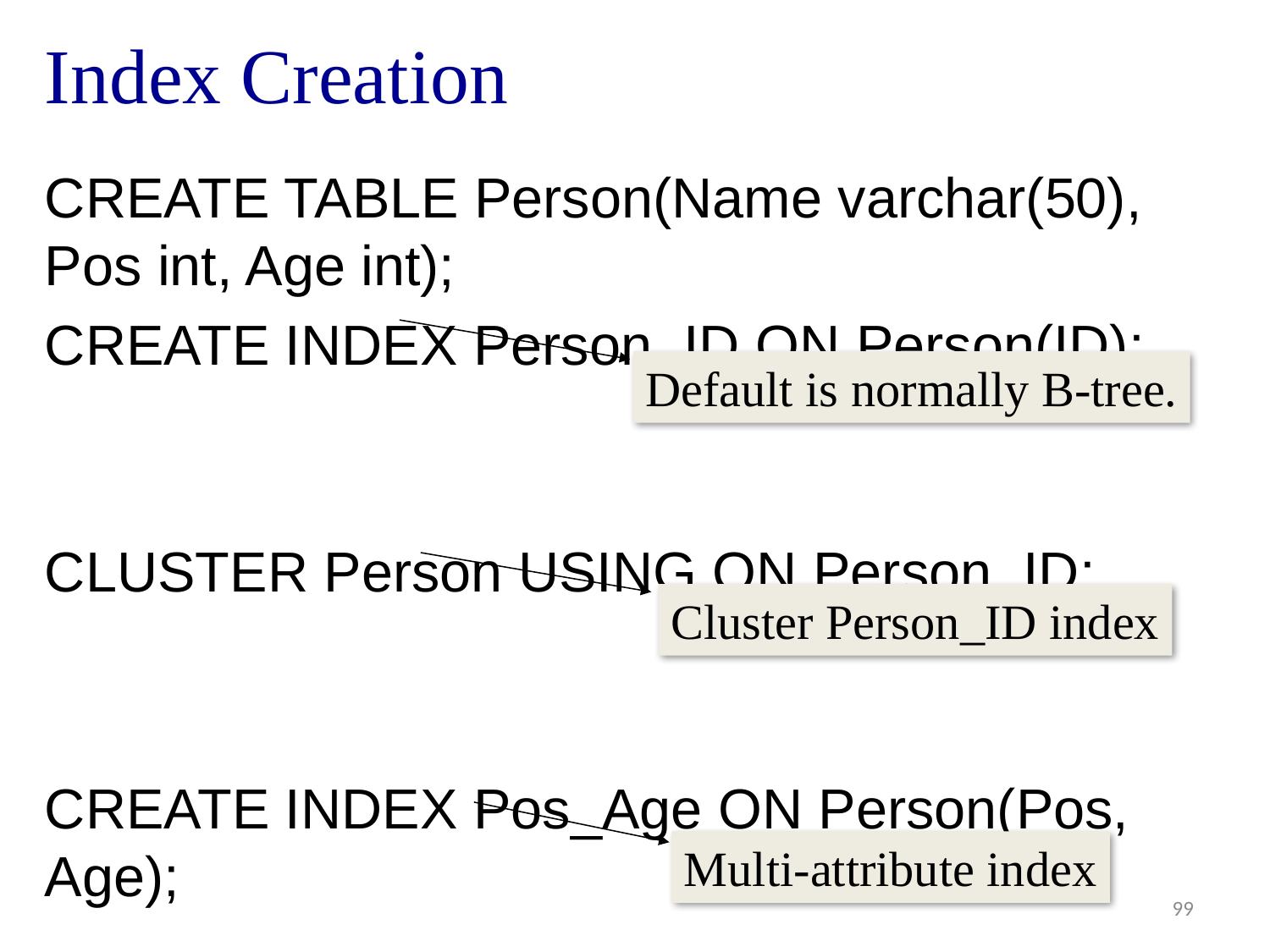

# Index Creation
CREATE TABLE Person(Name varchar(50), Pos int, Age int);
CREATE INDEX Person_ID ON Person(ID);

CLUSTER Person USING ON Person_ID;

CREATE INDEX Pos_Age ON Person(Pos, Age);

Default is normally B-tree.

Cluster Person_ID index

Multi-attribute index
99